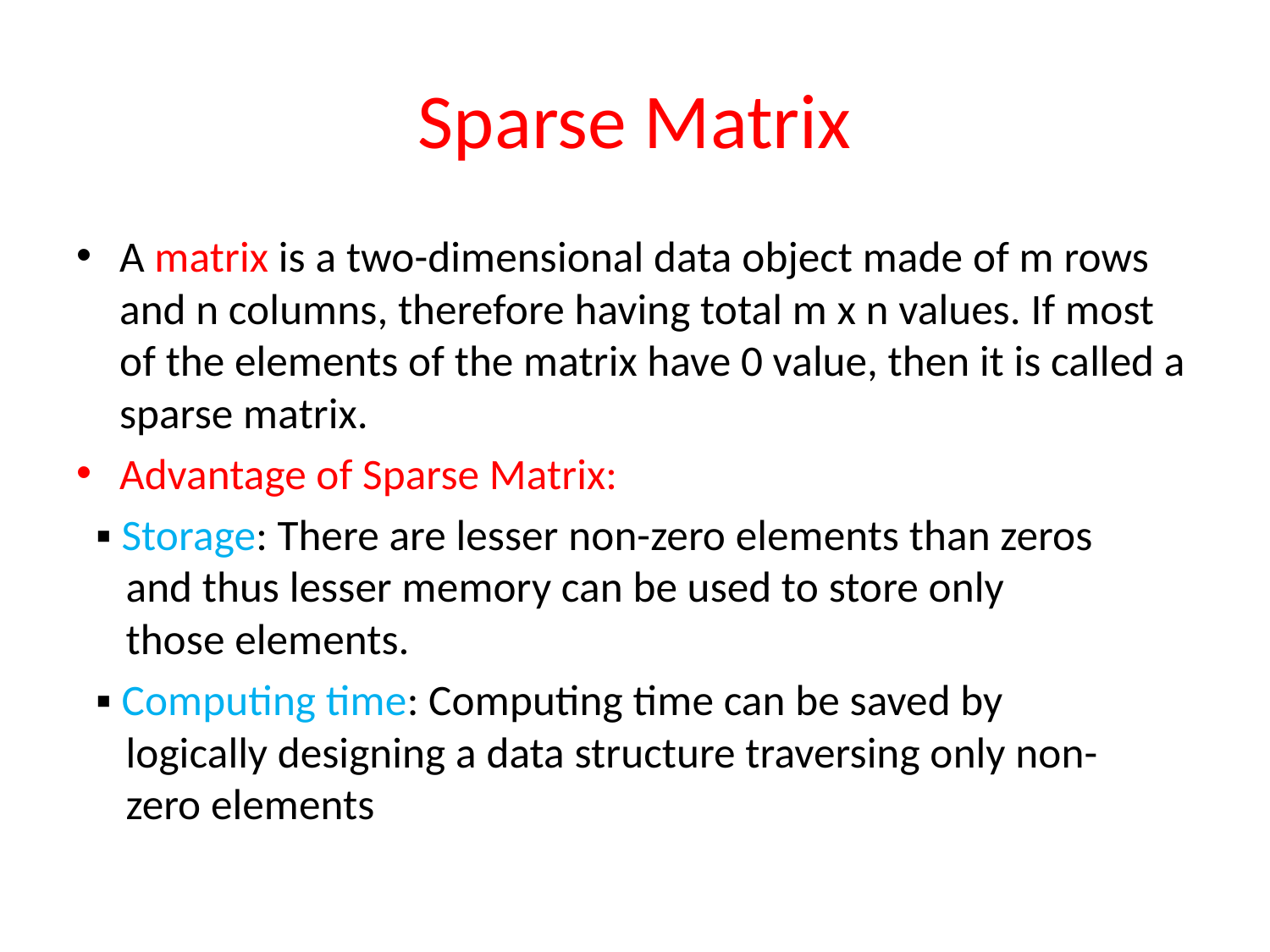

# Sparse Matrix
A matrix is a two-dimensional data object made of m rows and n columns, therefore having total m x n values. If most of the elements of the matrix have 0 value, then it is called a sparse matrix.
Advantage of Sparse Matrix:
  ▪ Storage: There are lesser non-zero elements than zeros
     and thus lesser memory can be used to store only
     those elements.
  ▪ Computing time: Computing time can be saved by
     logically designing a data structure traversing only non-
     zero elements